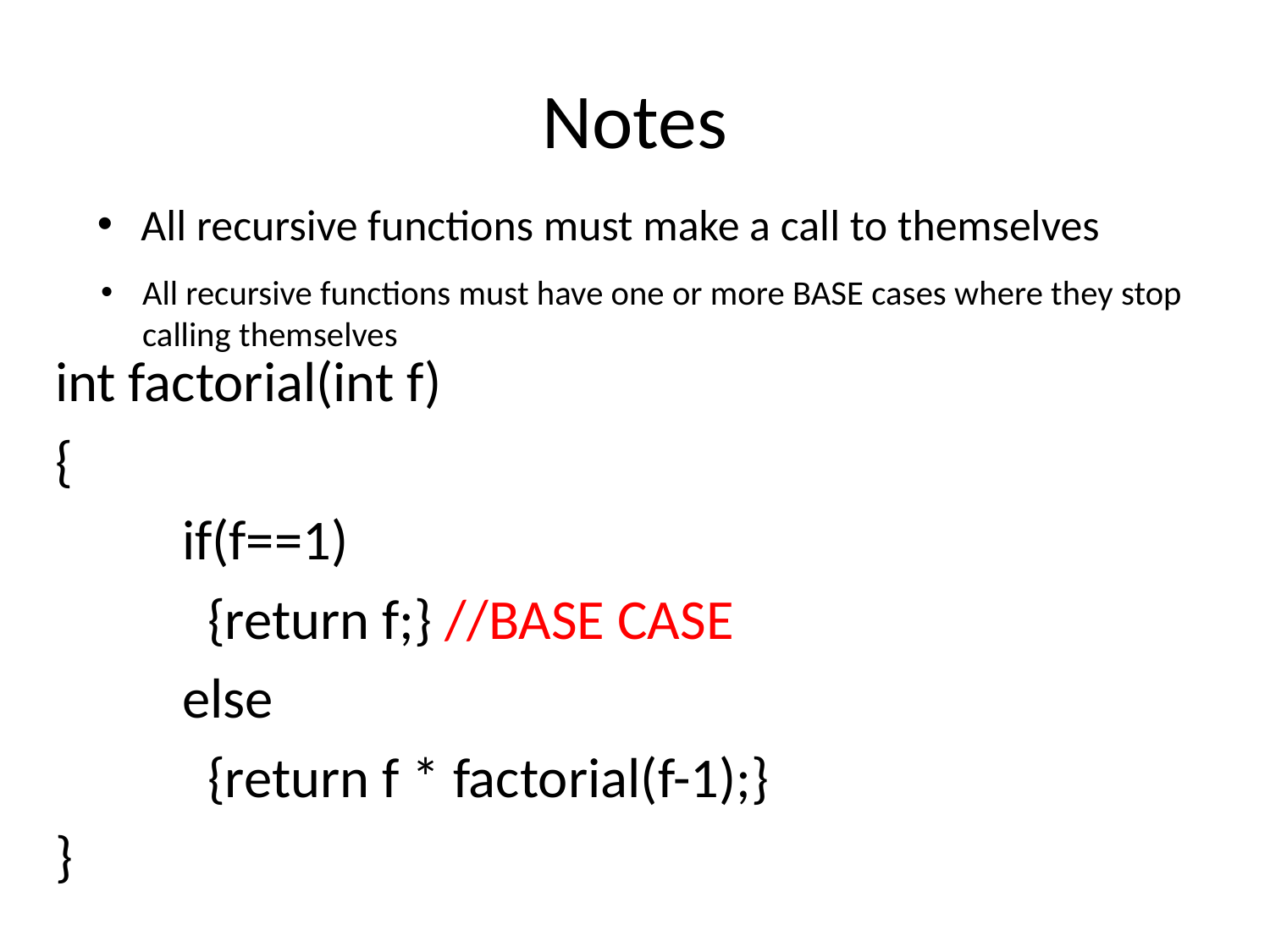

# Notes
All recursive functions must make a call to themselves
All recursive functions must have one or more BASE cases where they stop calling themselves
int factorial(int f)
{
	if(f==1)
	  {return f;} //BASE CASE
	else
	  {return f * factorial(f-1);}
}